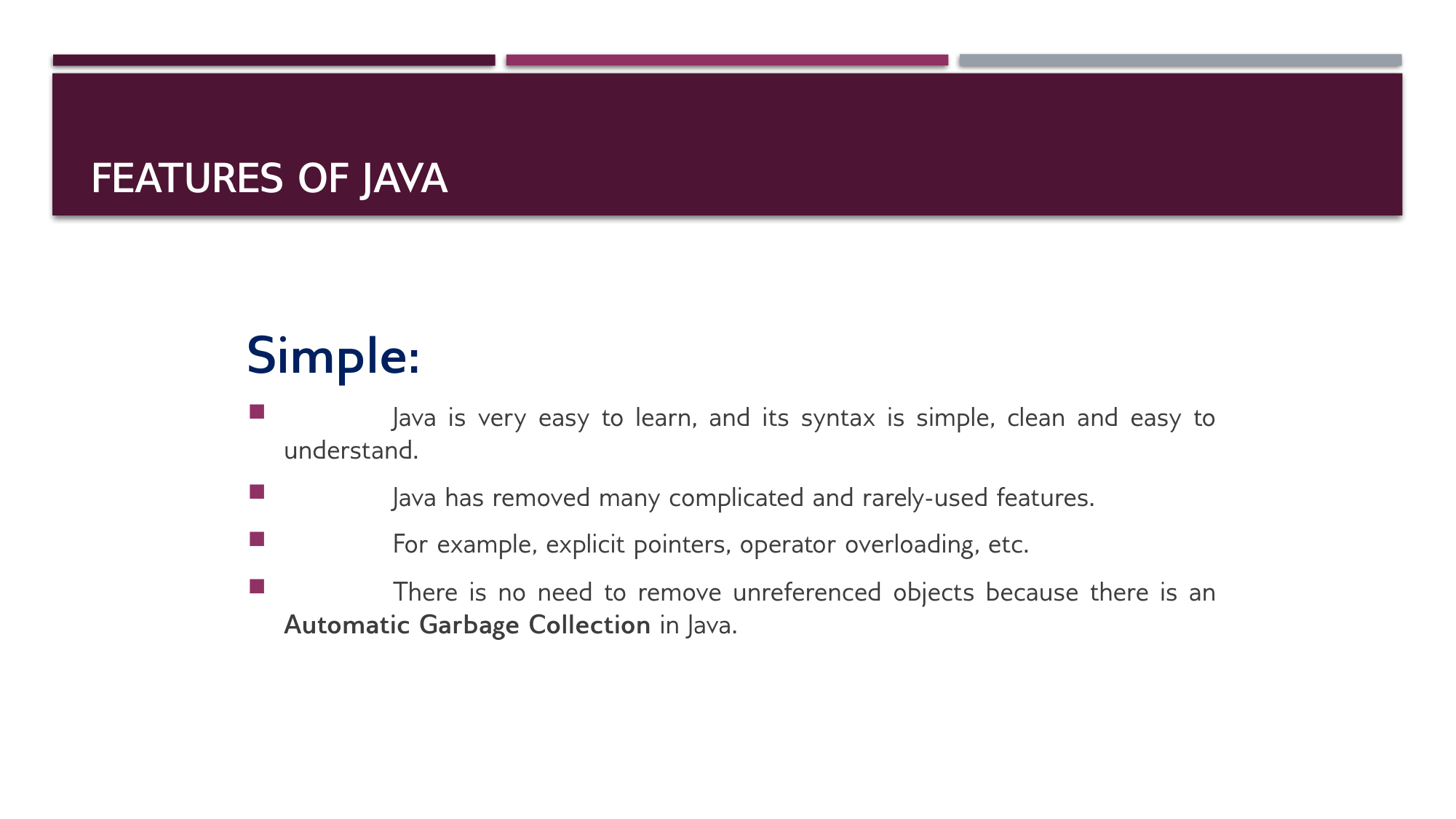

# Features of Java
Simple:
	Java is very easy to learn, and its syntax is simple, clean and easy to understand.
	Java has removed many complicated and rarely-used features.
	For example, explicit pointers, operator overloading, etc.
	There is no need to remove unreferenced objects because there is an Automatic Garbage Collection in Java.